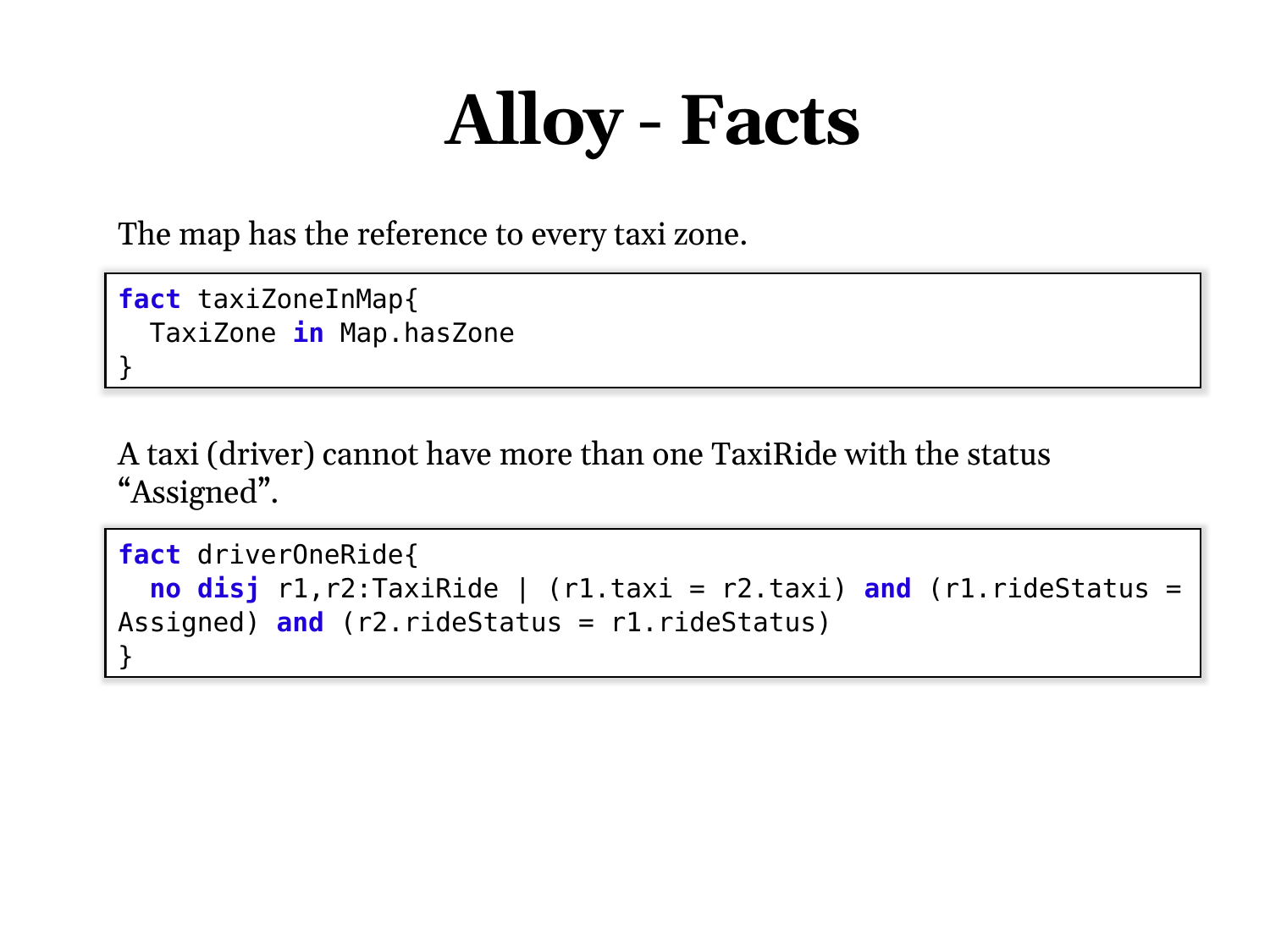

Alloy - Facts
The map has the reference to every taxi zone.
fact taxiZoneInMap{
  TaxiZone in Map.hasZone
}
A taxi (driver) cannot have more than one TaxiRide with the status “Assigned”.
fact driverOneRide{
  no disj r1,r2:TaxiRide | (r1.taxi = r2.taxi) and (r1.rideStatus = Assigned) and (r2.rideStatus = r1.rideStatus)
}